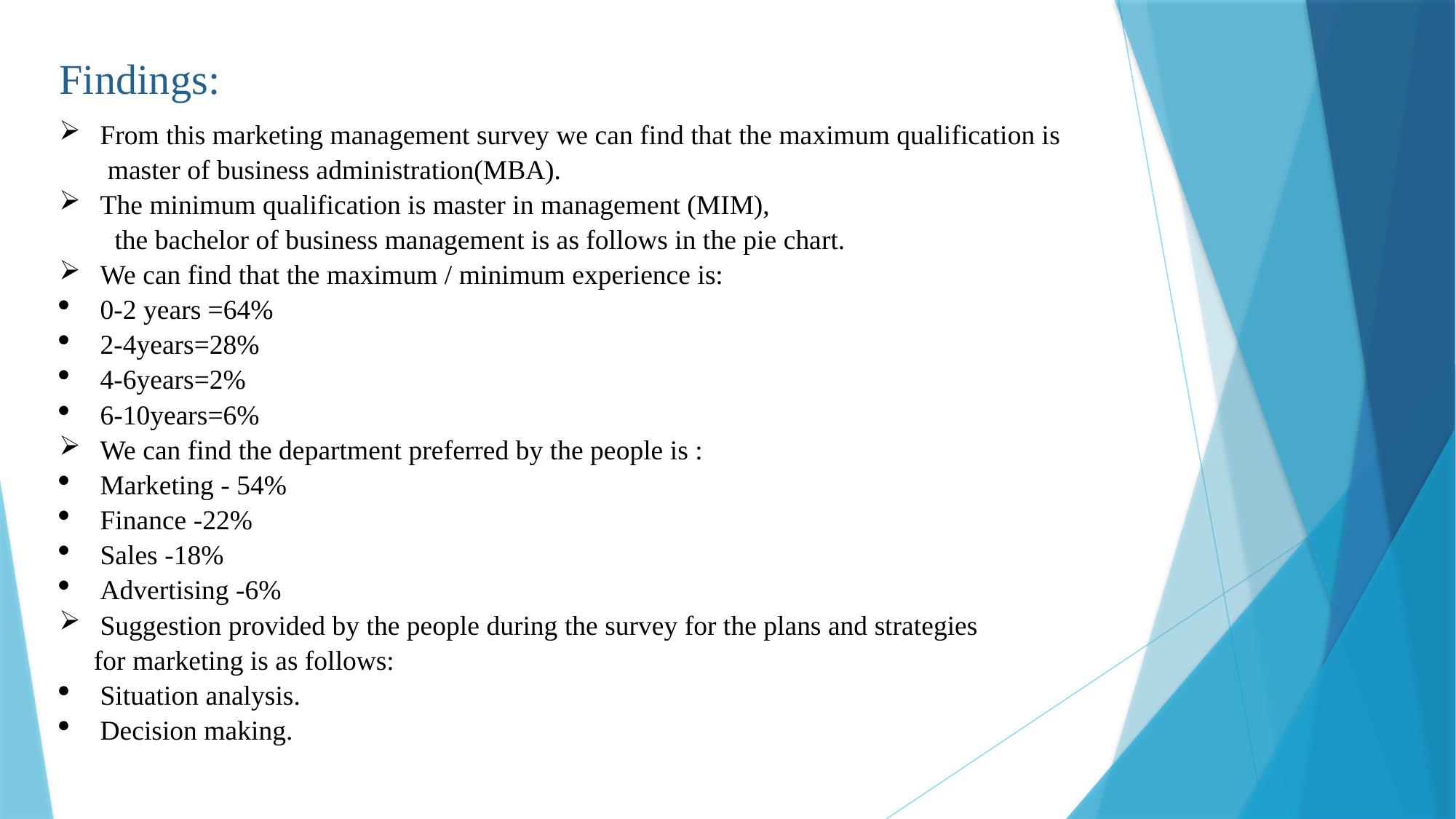

Findings:
From this marketing management survey we can find that the maximum qualification is
       master of business administration(MBA).
The minimum qualification is master in management (MIM),
        the bachelor of business management is as follows in the pie chart.
We can find that the maximum / minimum experience is:
0-2 years =64%
2-4years=28%
4-6years=2%
6-10years=6%
We can find the department preferred by the people is :
Marketing - 54%
Finance -22%
Sales -18%
Advertising -6%
Suggestion provided by the people during the survey for the plans and strategies
     for marketing is as follows:
Situation analysis.
Decision making.